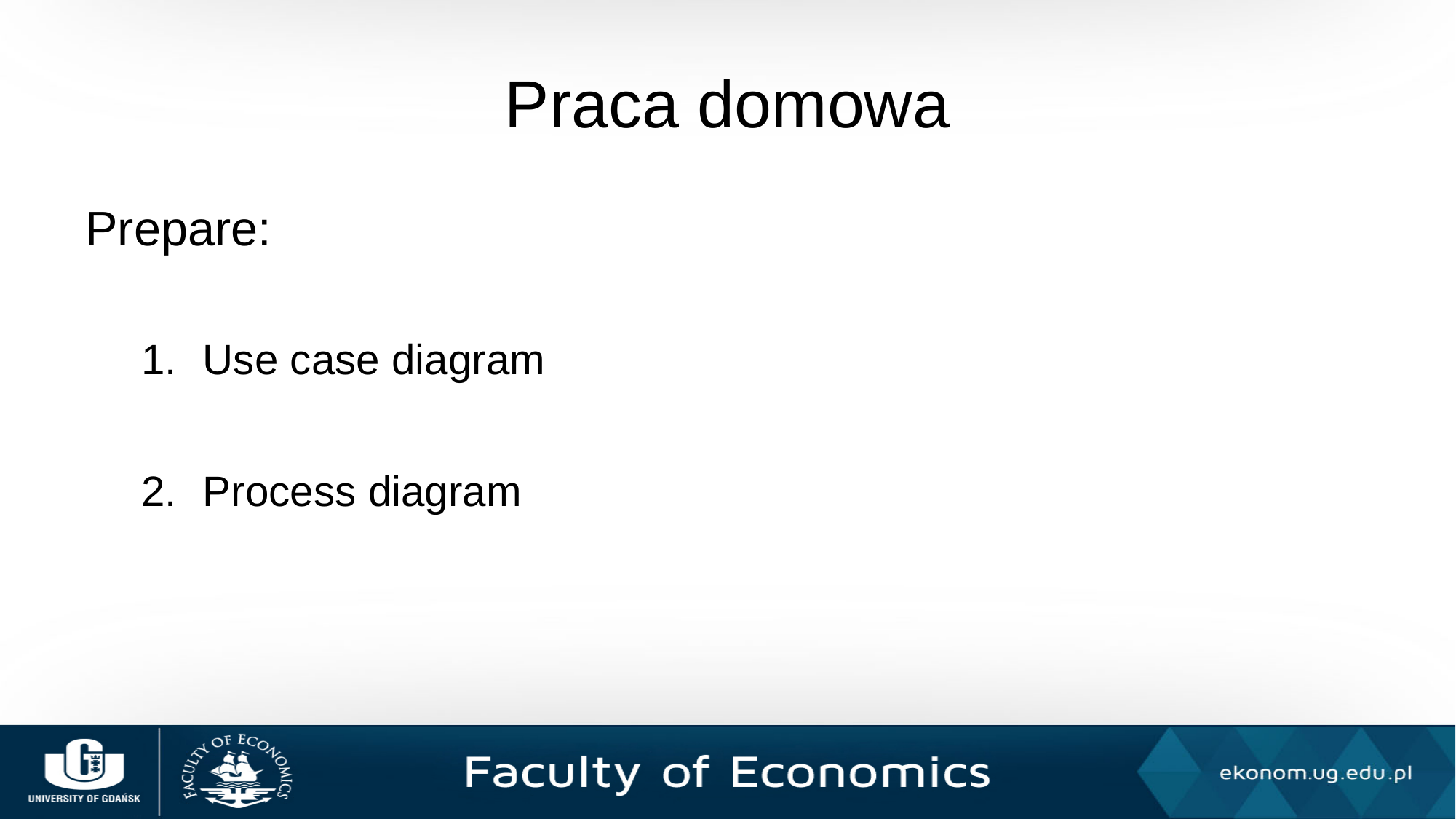

# Praca domowa
Prepare:

Use case diagram

Process diagram